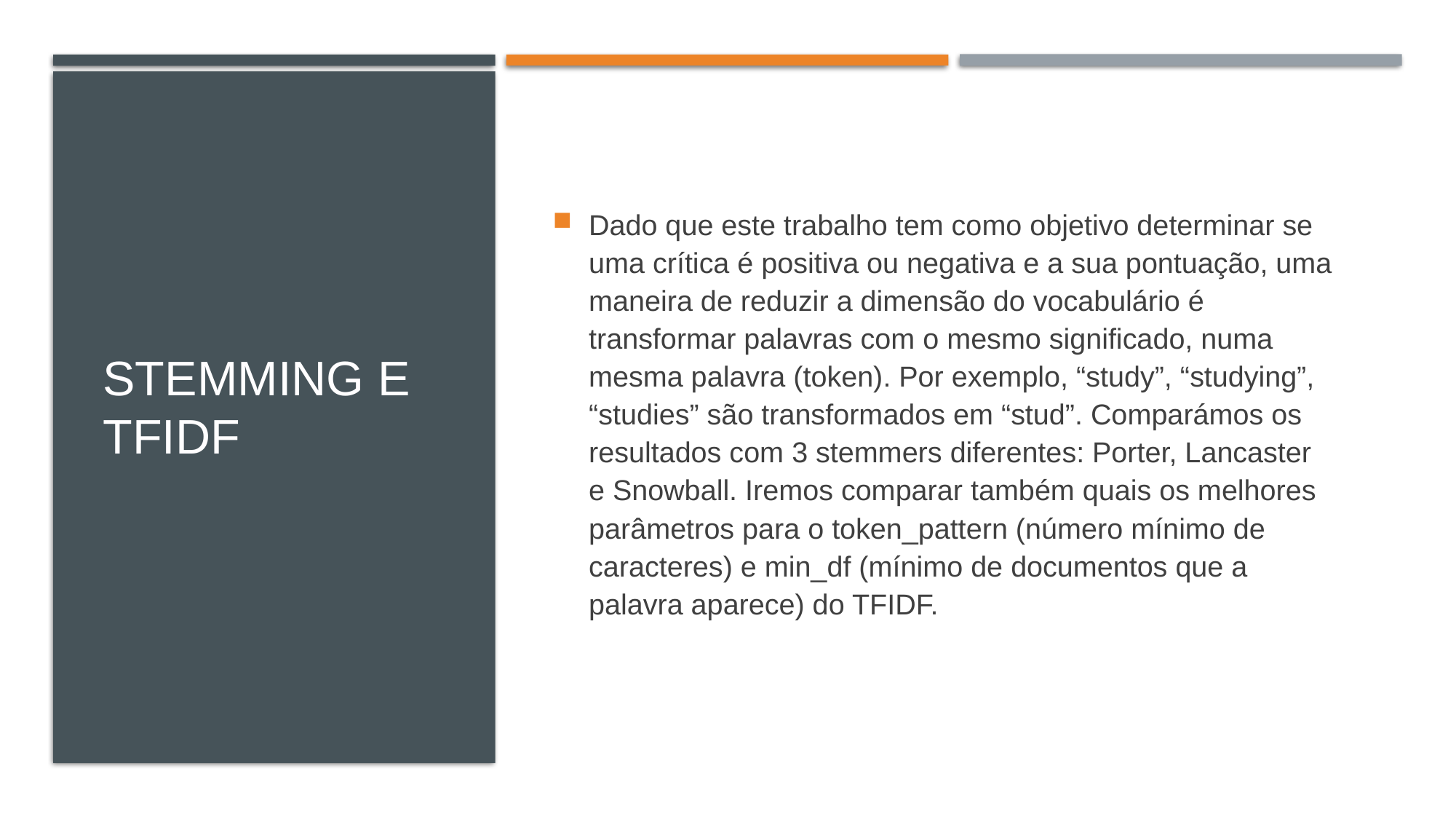

# Stemming e tfidf
Dado que este trabalho tem como objetivo determinar se uma crítica é positiva ou negativa e a sua pontuação, uma maneira de reduzir a dimensão do vocabulário é transformar palavras com o mesmo significado, numa mesma palavra (token). Por exemplo, “study”, “studying”, “studies” são transformados em “stud”. Comparámos os resultados com 3 stemmers diferentes: Porter, Lancaster e Snowball. Iremos comparar também quais os melhores parâmetros para o token_pattern (número mínimo de caracteres) e min_df (mínimo de documentos que a palavra aparece) do TFIDF.